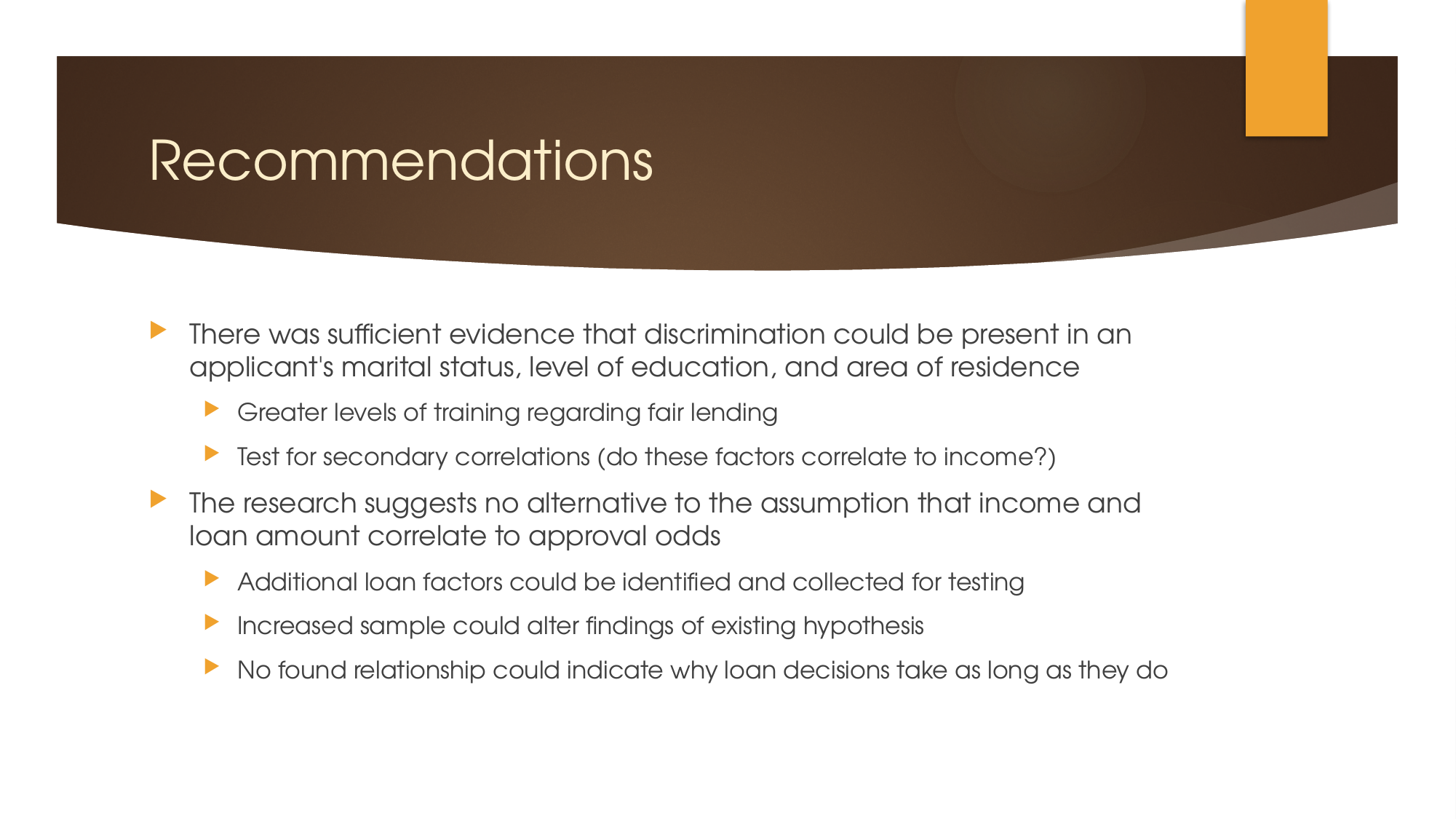

# Recommendations
There was sufficient evidence that discrimination could be present in an applicant's marital status, level of education, and area of residence
Greater levels of training regarding fair lending
Test for secondary correlations (do these factors correlate to income?)
The research suggests no alternative to the assumption that income and loan amount correlate to approval odds
Additional loan factors could be identified and collected for testing
Increased sample could alter findings of existing hypothesis
No found relationship could indicate why loan decisions take as long as they do